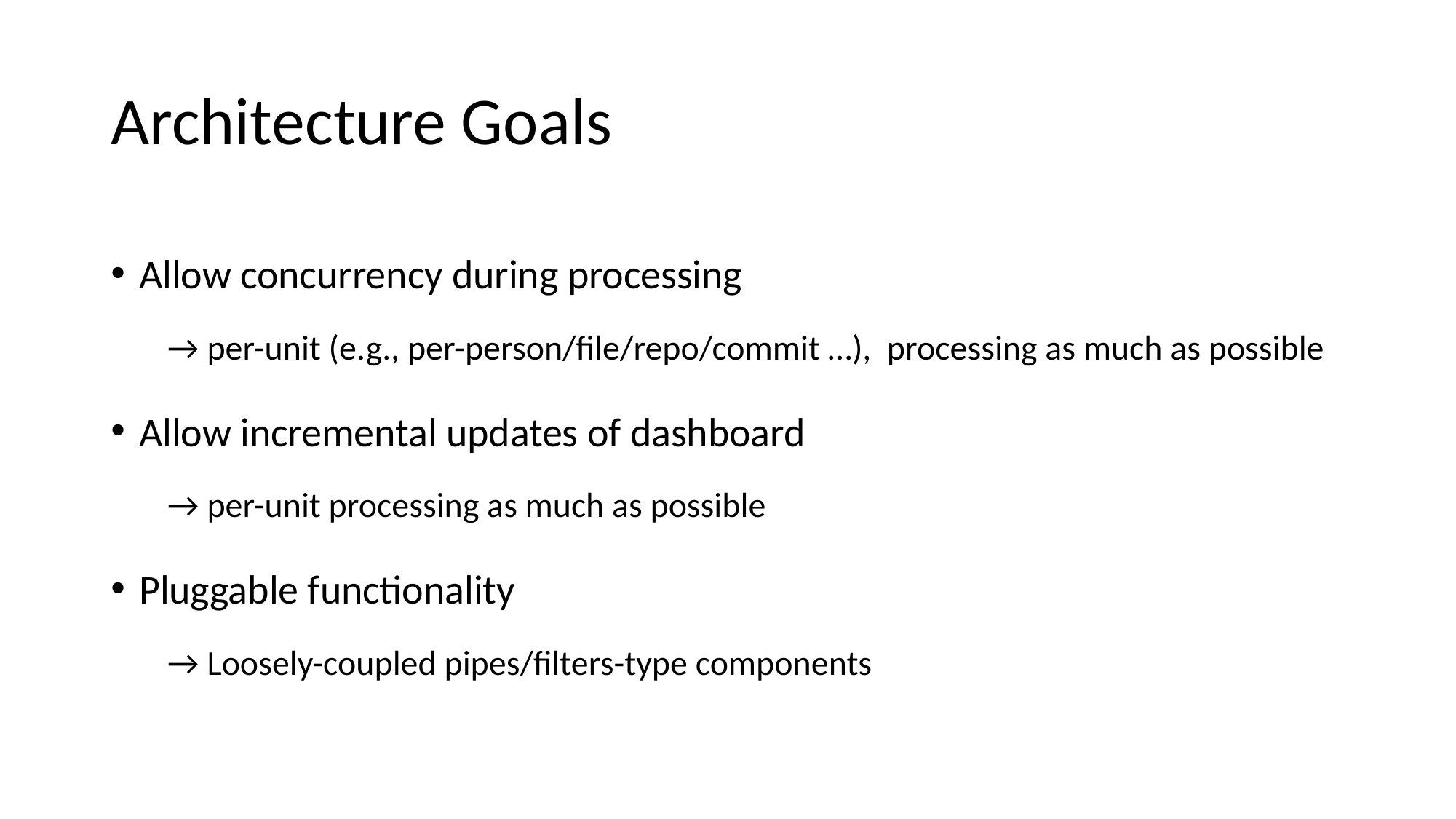

# Architecture Goals
Allow concurrency during processing
→ per-unit (e.g., per-person/file/repo/commit …),  processing as much as possible
Allow incremental updates of dashboard
→ per-unit processing as much as possible
Pluggable functionality
→ Loosely-coupled pipes/filters-type components